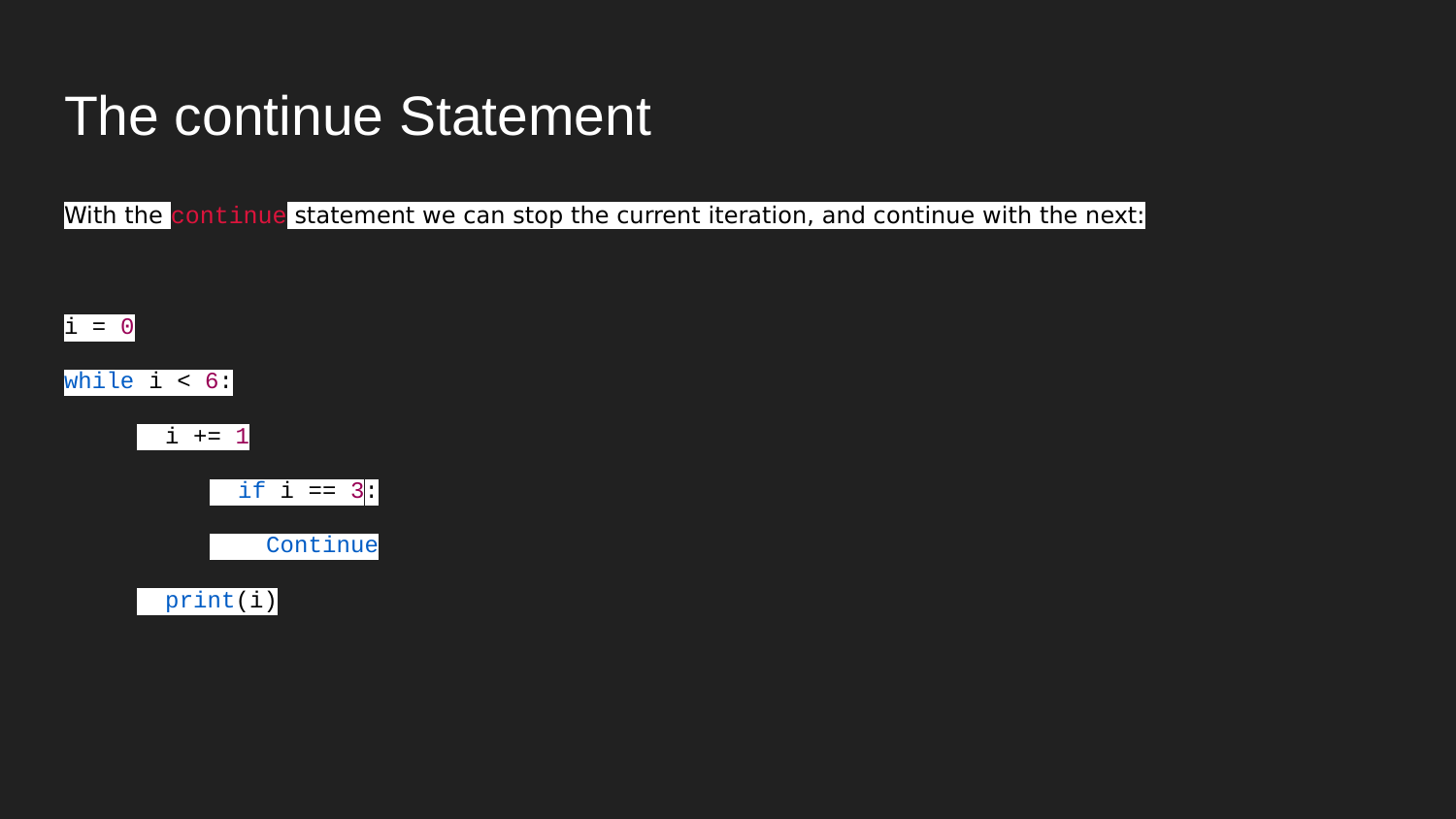

# The continue Statement
With the continue statement we can stop the current iteration, and continue with the next:

i = 0
while i < 6:
  i += 1
  if i == 3:
    Continue
  print(i)